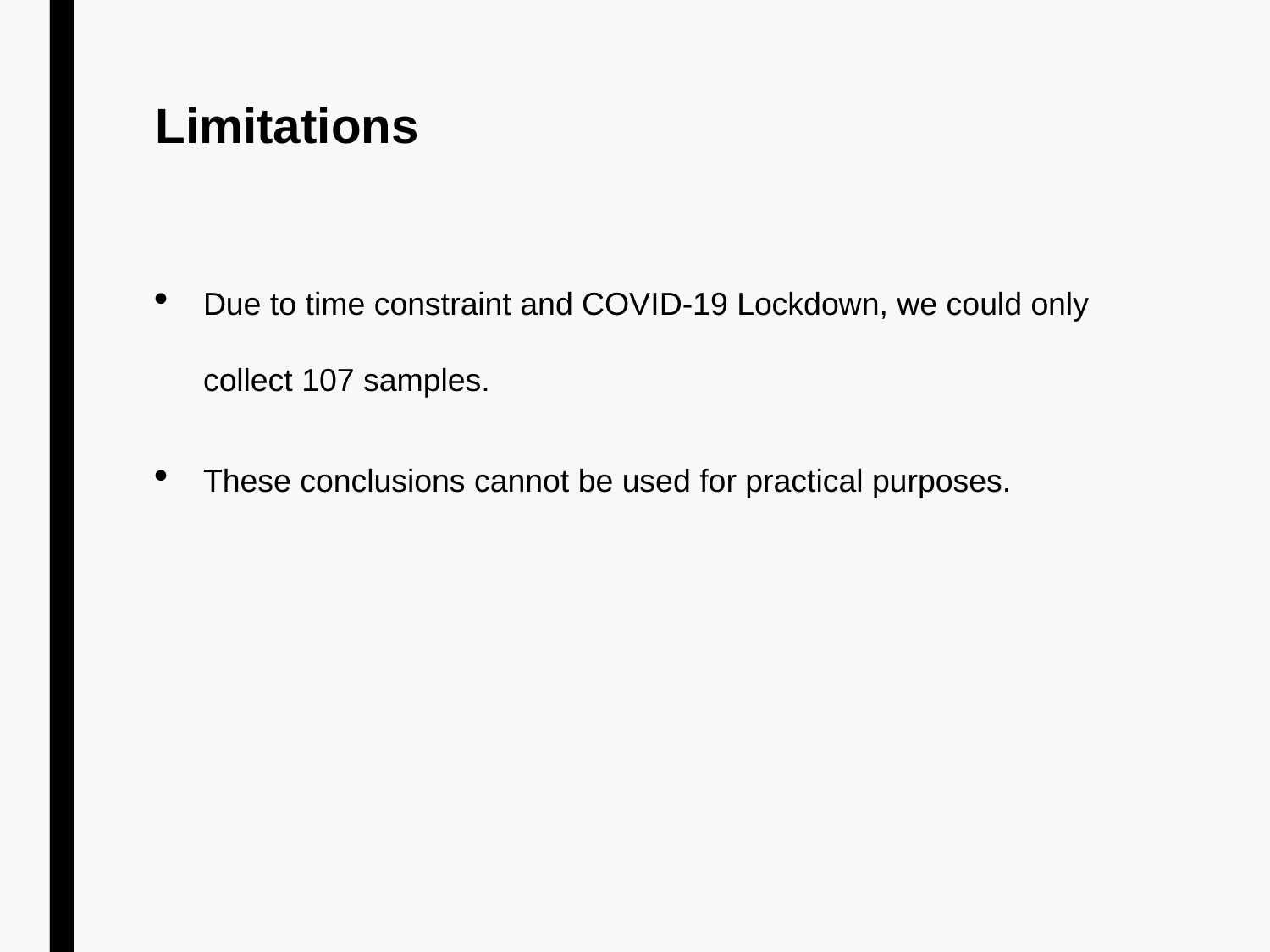

# Limitations
Due to time constraint and COVID-19 Lockdown, we could only collect 107 samples.
These conclusions cannot be used for practical purposes.